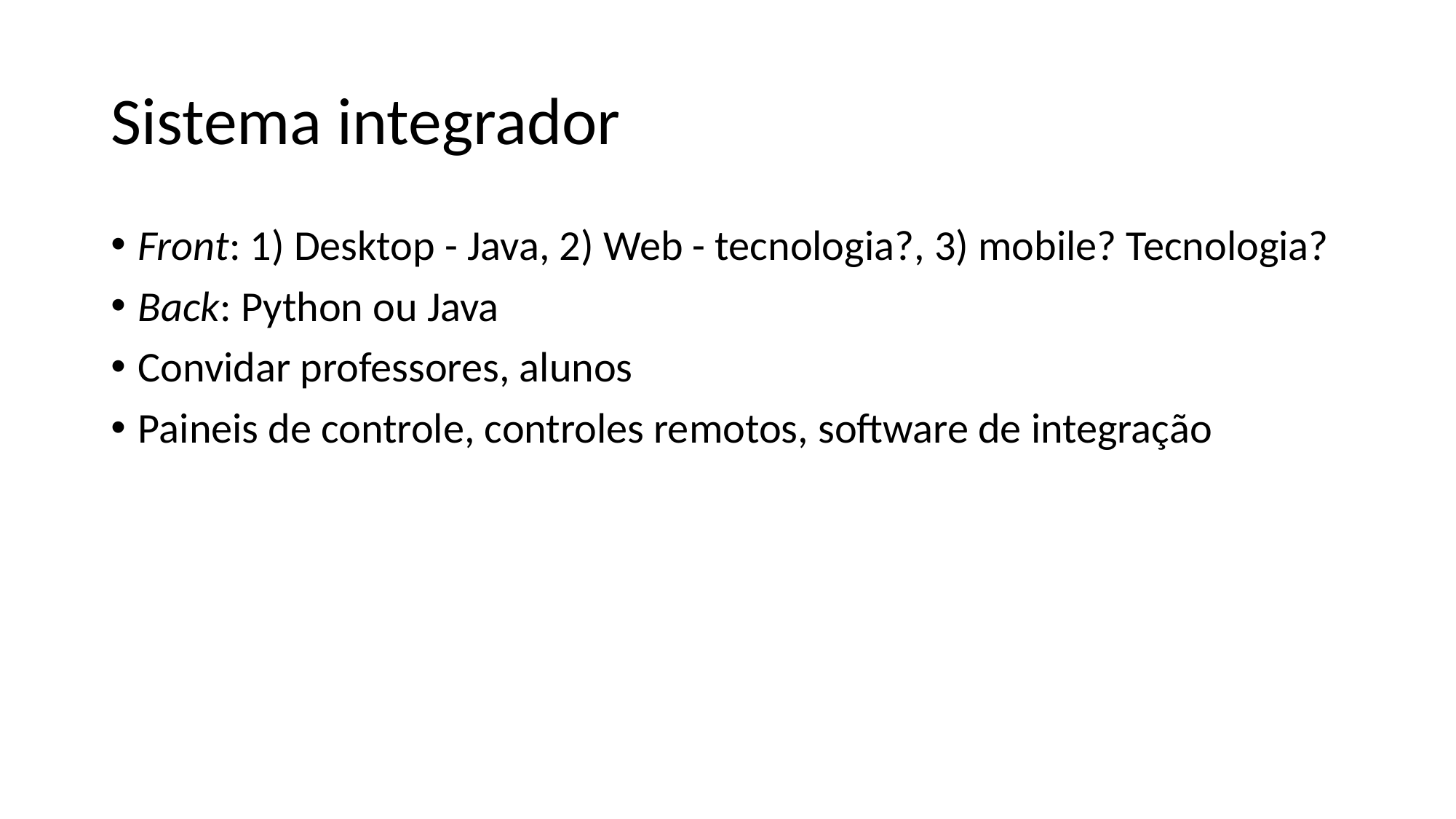

# Sistema integrador
Front: 1) Desktop - Java, 2) Web - tecnologia?, 3) mobile? Tecnologia?
Back: Python ou Java
Convidar professores, alunos
Paineis de controle, controles remotos, software de integração